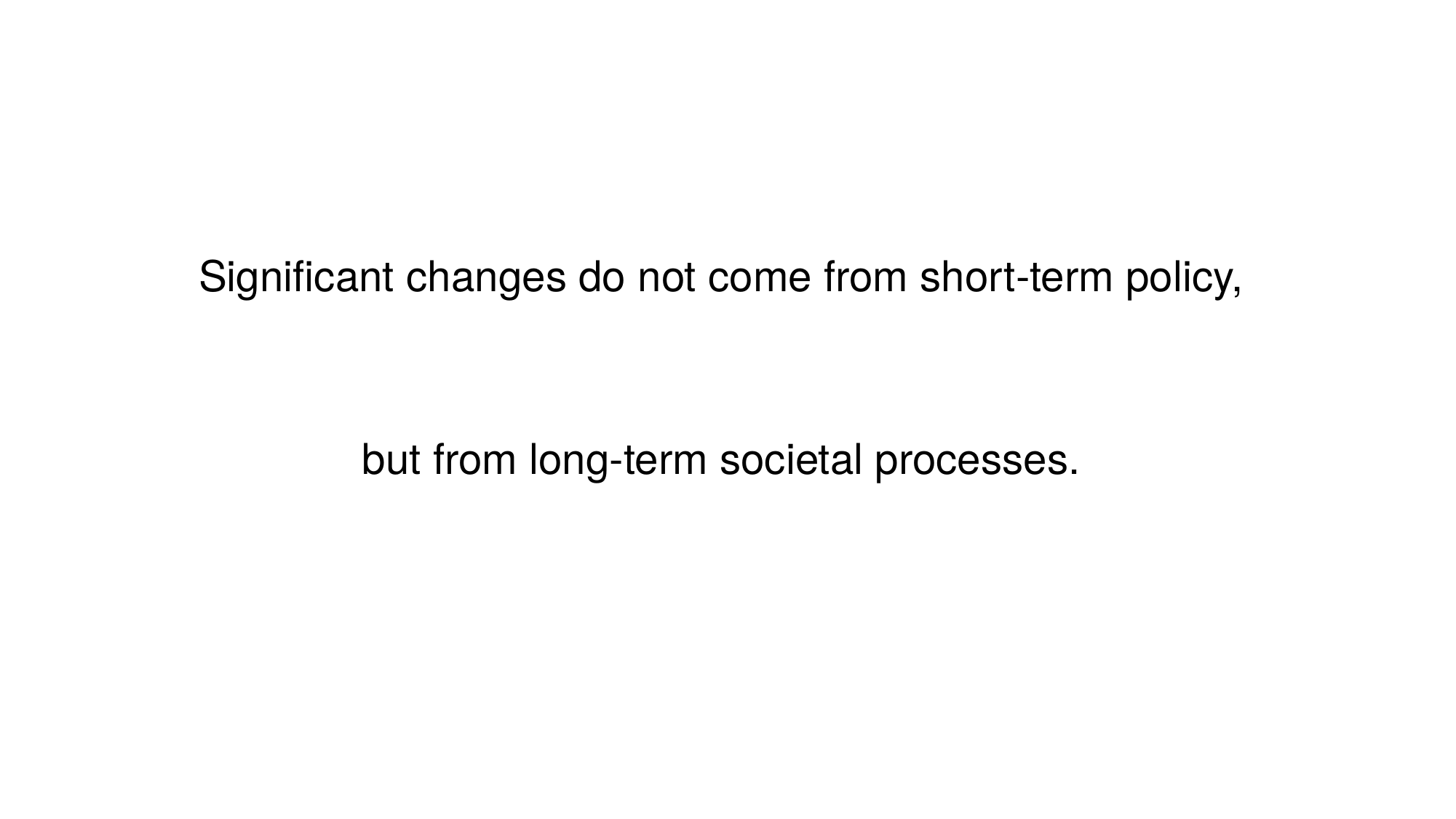

Significant changes do not come from short-term policy,

but from long-term societal processes.